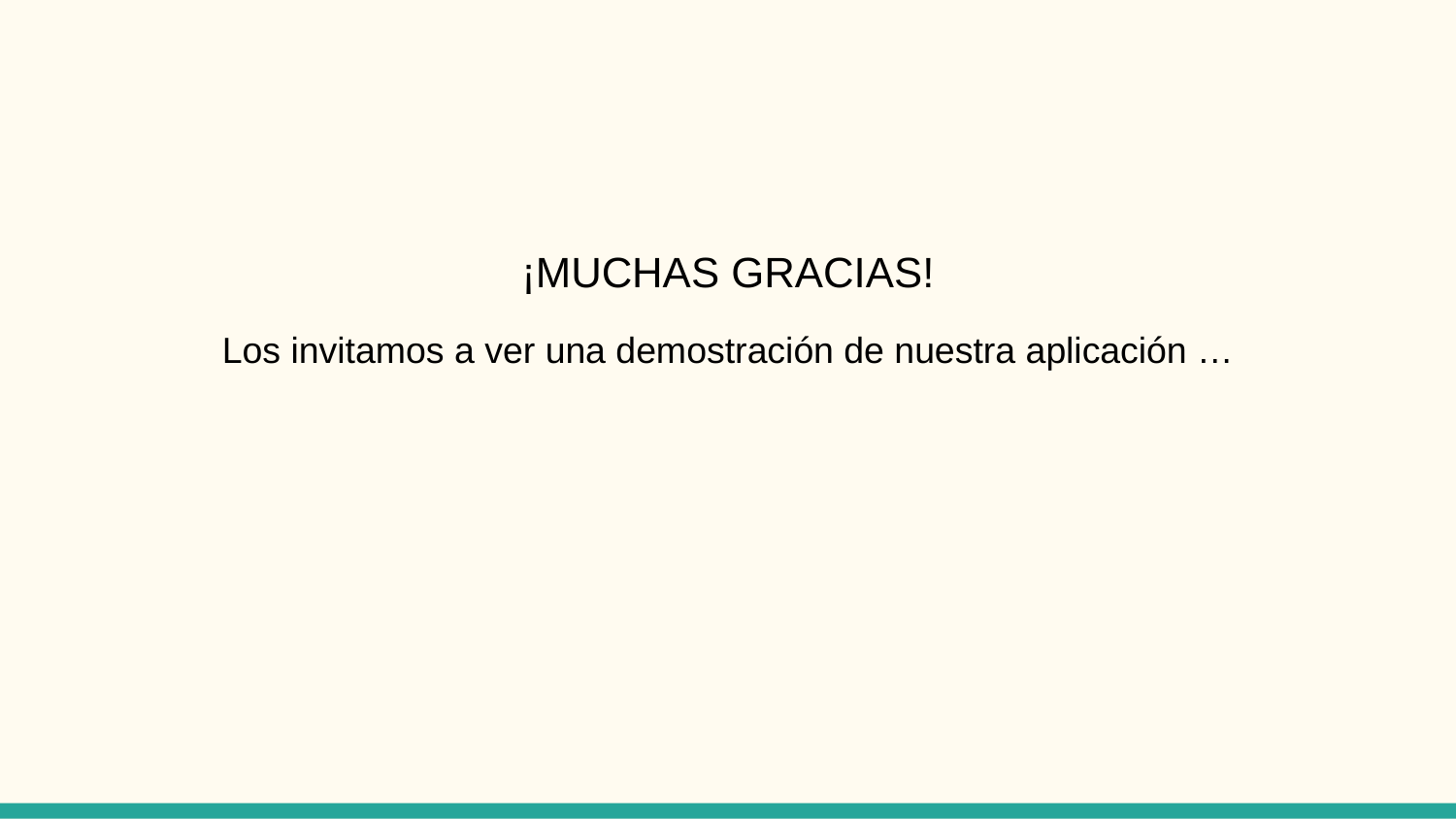

¡MUCHAS GRACIAS!
Los invitamos a ver una demostración de nuestra aplicación …